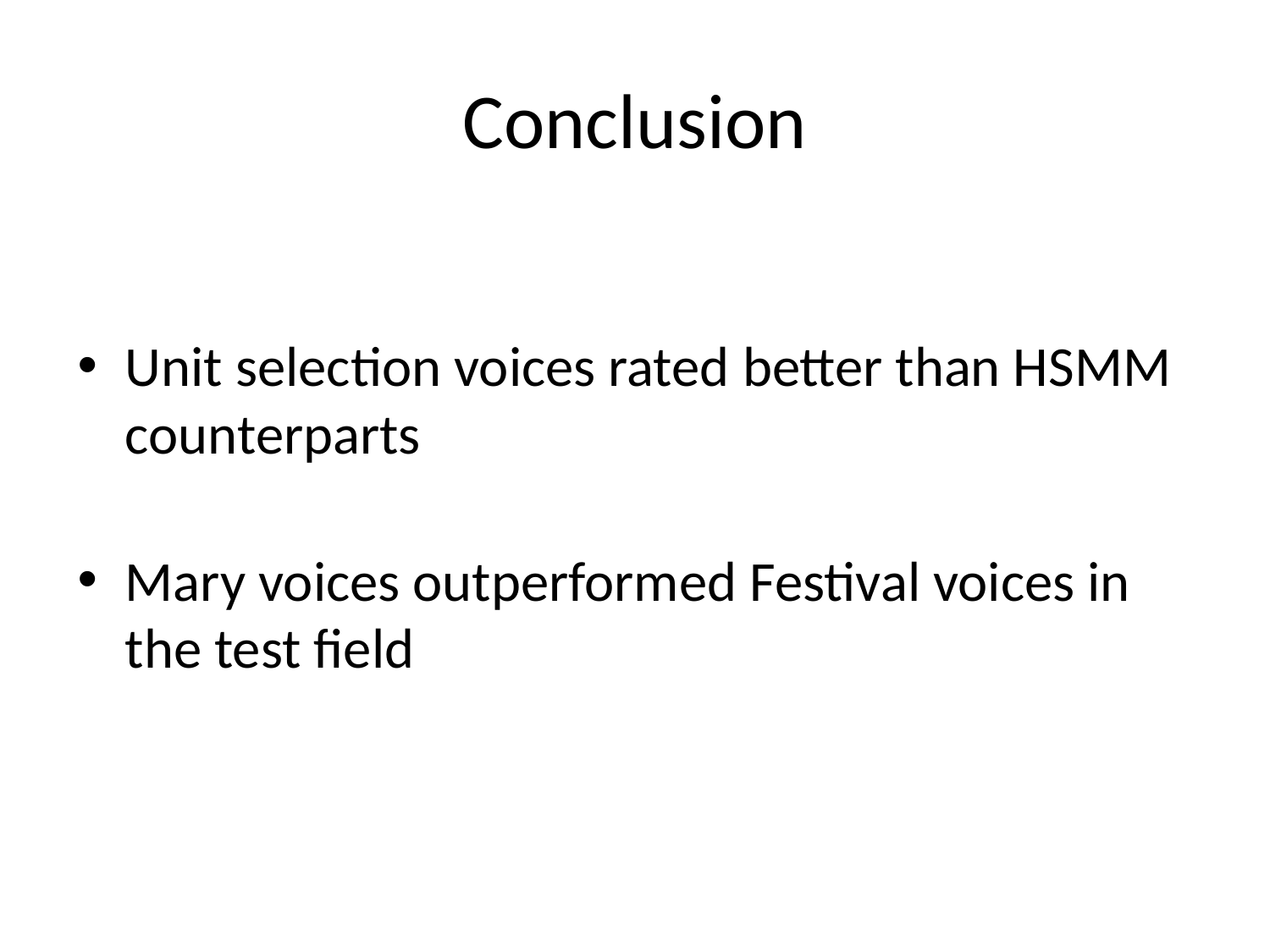

# Conclusion
Unit selection voices rated better than HSMM counterparts
Mary voices outperformed Festival voices in the test field